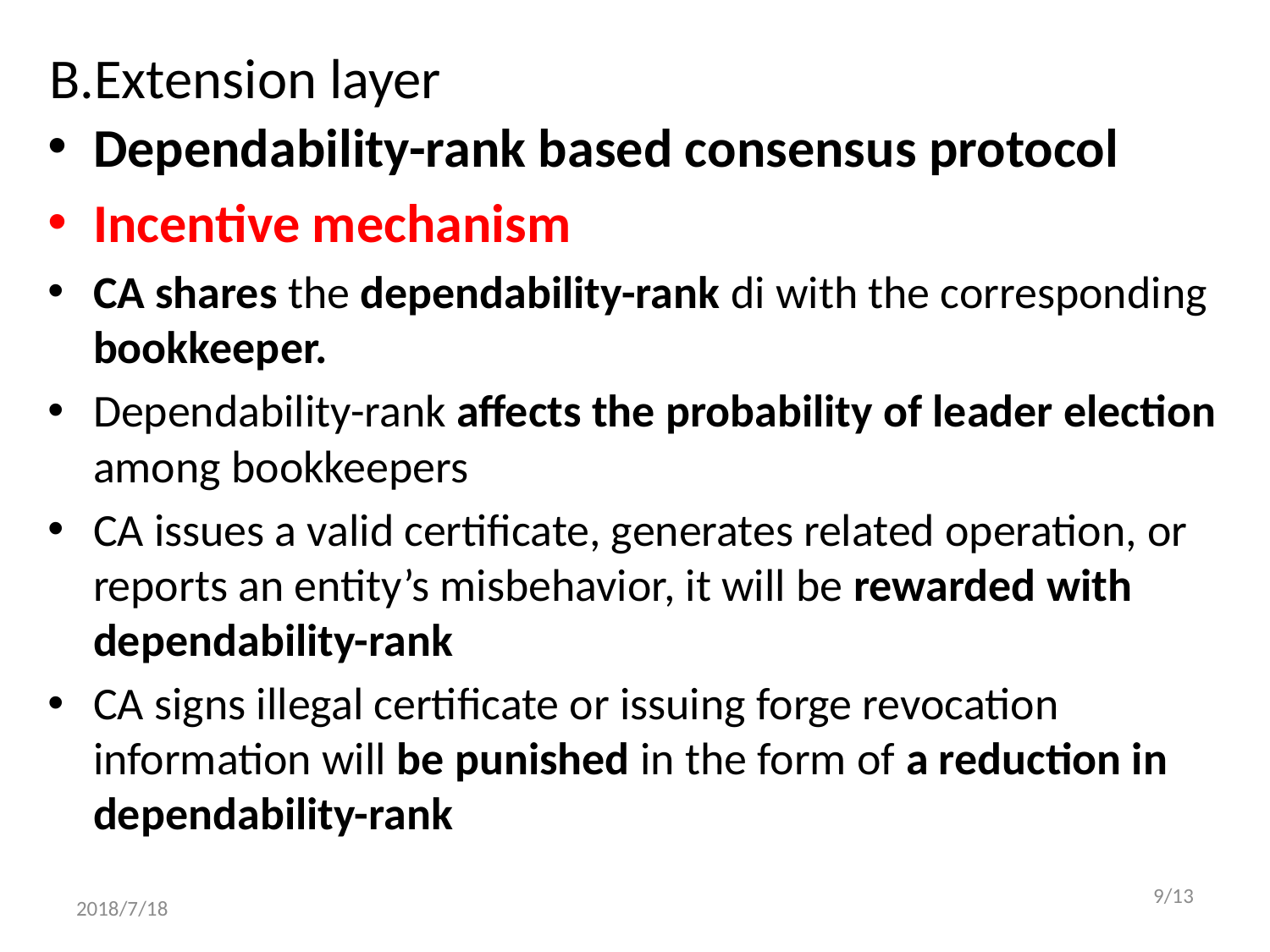

B.Extension layer
#
Dependability-rank based consensus protocol
Incentive mechanism
CA shares the dependability-rank di with the corresponding bookkeeper.
Dependability-rank affects the probability of leader election among bookkeepers
CA issues a valid certificate, generates related operation, or reports an entity’s misbehavior, it will be rewarded with dependability-rank
CA signs illegal certificate or issuing forge revocation information will be punished in the form of a reduction in dependability-rank

2018/7/18
9/13